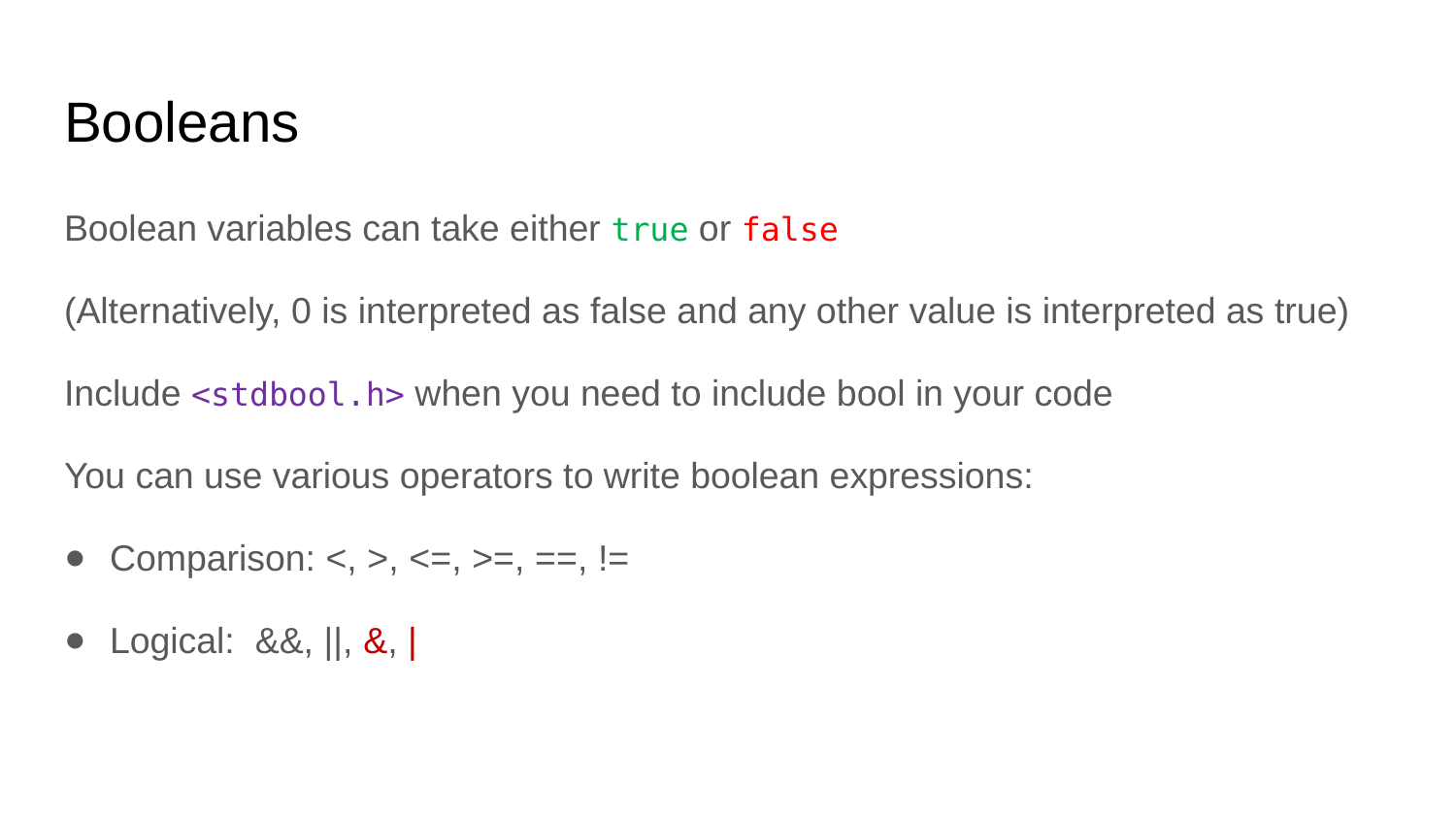

# Booleans
Boolean variables can take either true or false
(Alternatively, 0 is interpreted as false and any other value is interpreted as true)
Include <stdbool.h> when you need to include bool in your code
You can use various operators to write boolean expressions:
Comparison: <, >, <=, >=, ==, !=
Logical:  &&, ||, &, |